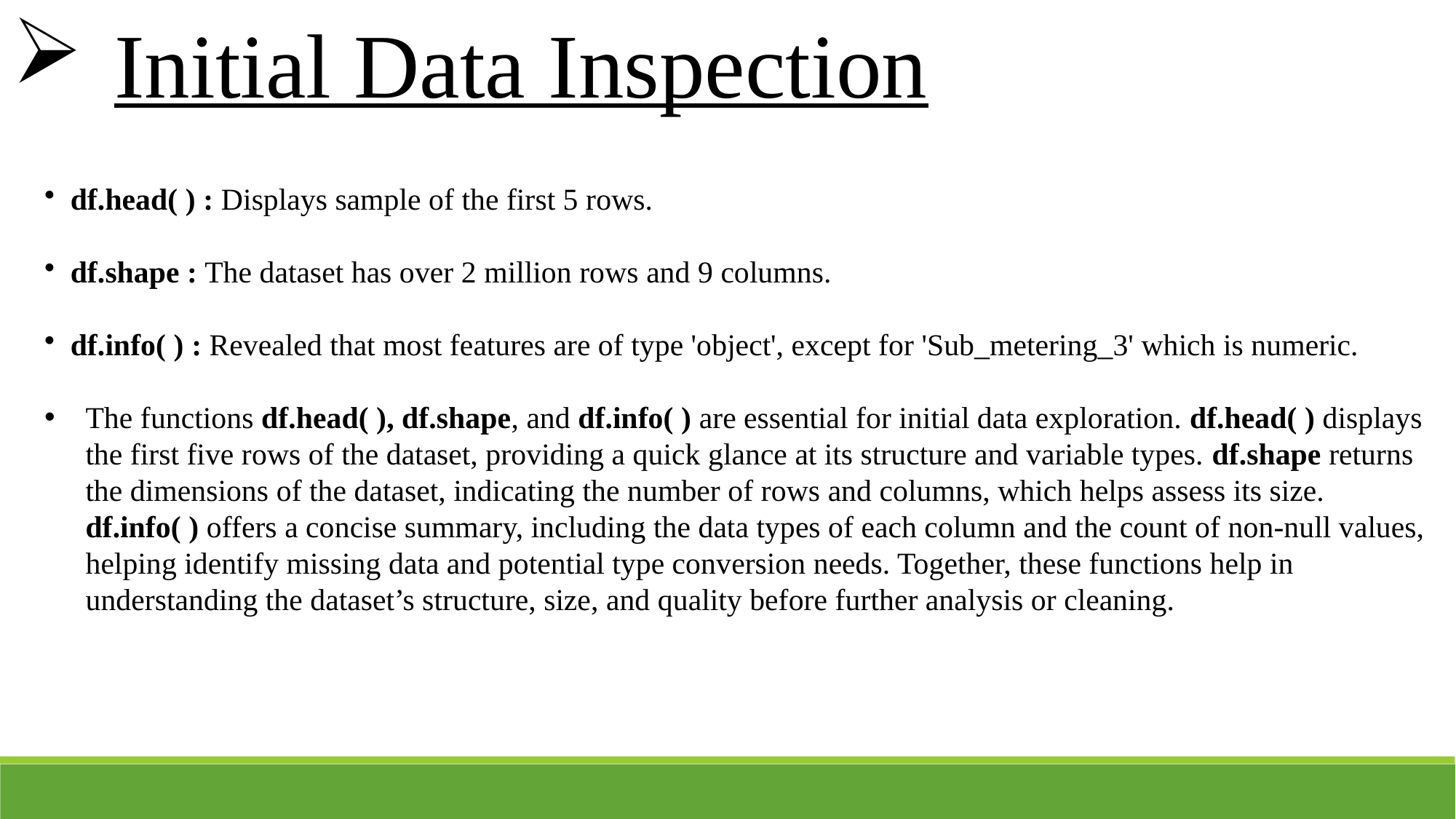

Initial Data Inspection
  df.head( ) : Displays sample of the first 5 rows.

  df.shape : The dataset has over 2 million rows and 9 columns.

  df.info( ) : Revealed that most features are of type 'object', except for 'Sub_metering_3' which is numeric.

The functions df.head( ), df.shape, and df.info( ) are essential for initial data exploration. df.head( ) displays the first five rows of the dataset, providing a quick glance at its structure and variable types. df.shape returns the dimensions of the dataset, indicating the number of rows and columns, which helps assess its size. df.info( ) offers a concise summary, including the data types of each column and the count of non-null values, helping identify missing data and potential type conversion needs. Together, these functions help in understanding the dataset’s structure, size, and quality before further analysis or cleaning.